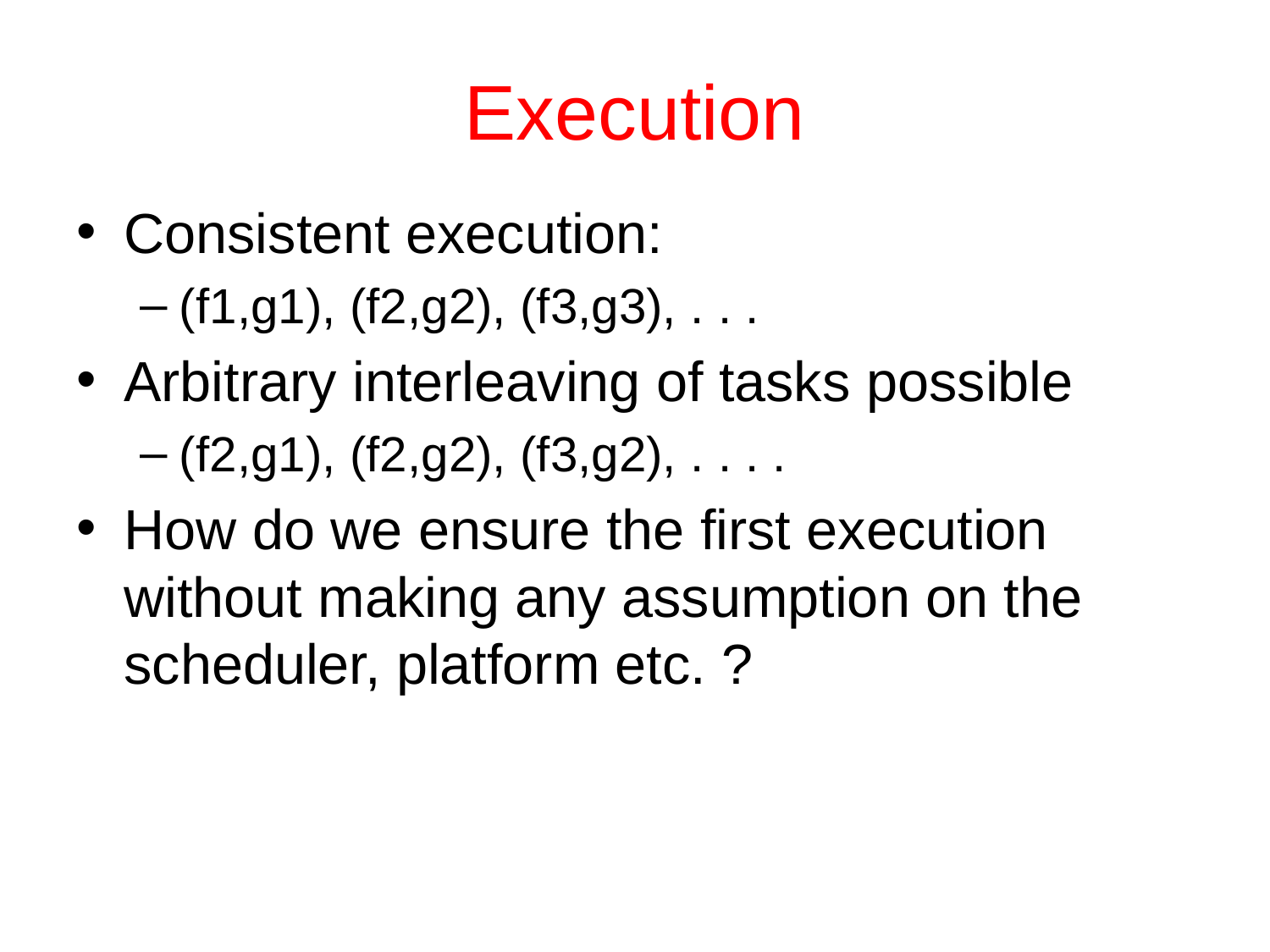

# Execution
Consistent execution:
(f1,g1), (f2,g2), (f3,g3), . . .
Arbitrary interleaving of tasks possible
(f2,g1), (f2,g2), (f3,g2), . . . .
How do we ensure the first execution without making any assumption on the scheduler, platform etc. ?